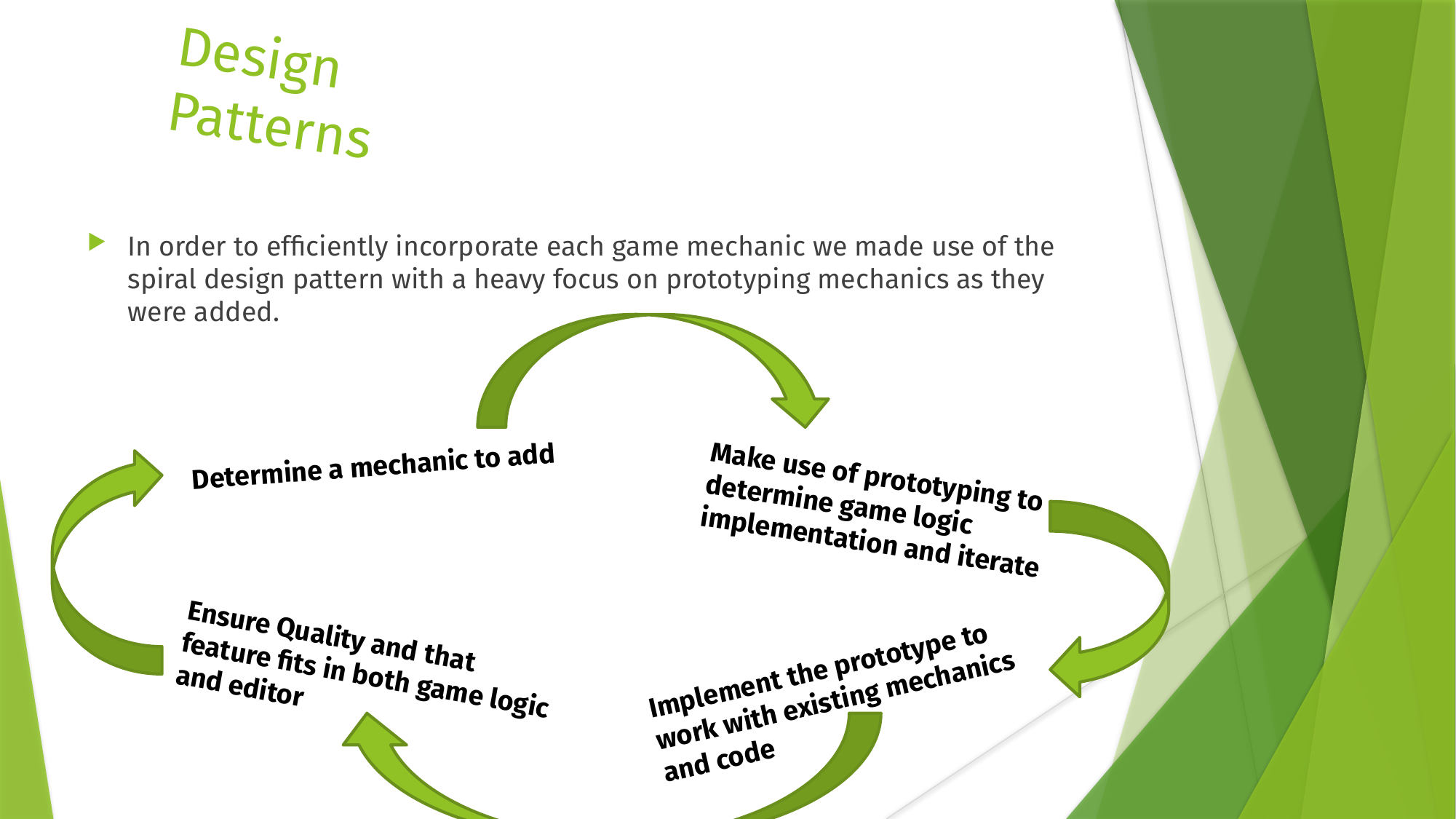

Design Patterns
In order to efficiently incorporate each game mechanic we made use of the spiral design pattern with a heavy focus on prototyping mechanics as they were added.

Determine a mechanic to add

Make use of prototyping to determine game logic implementation and iterate

Ensure Quality and that feature fits in both game logic and editor
Implement the prototype to work with existing mechanics and code